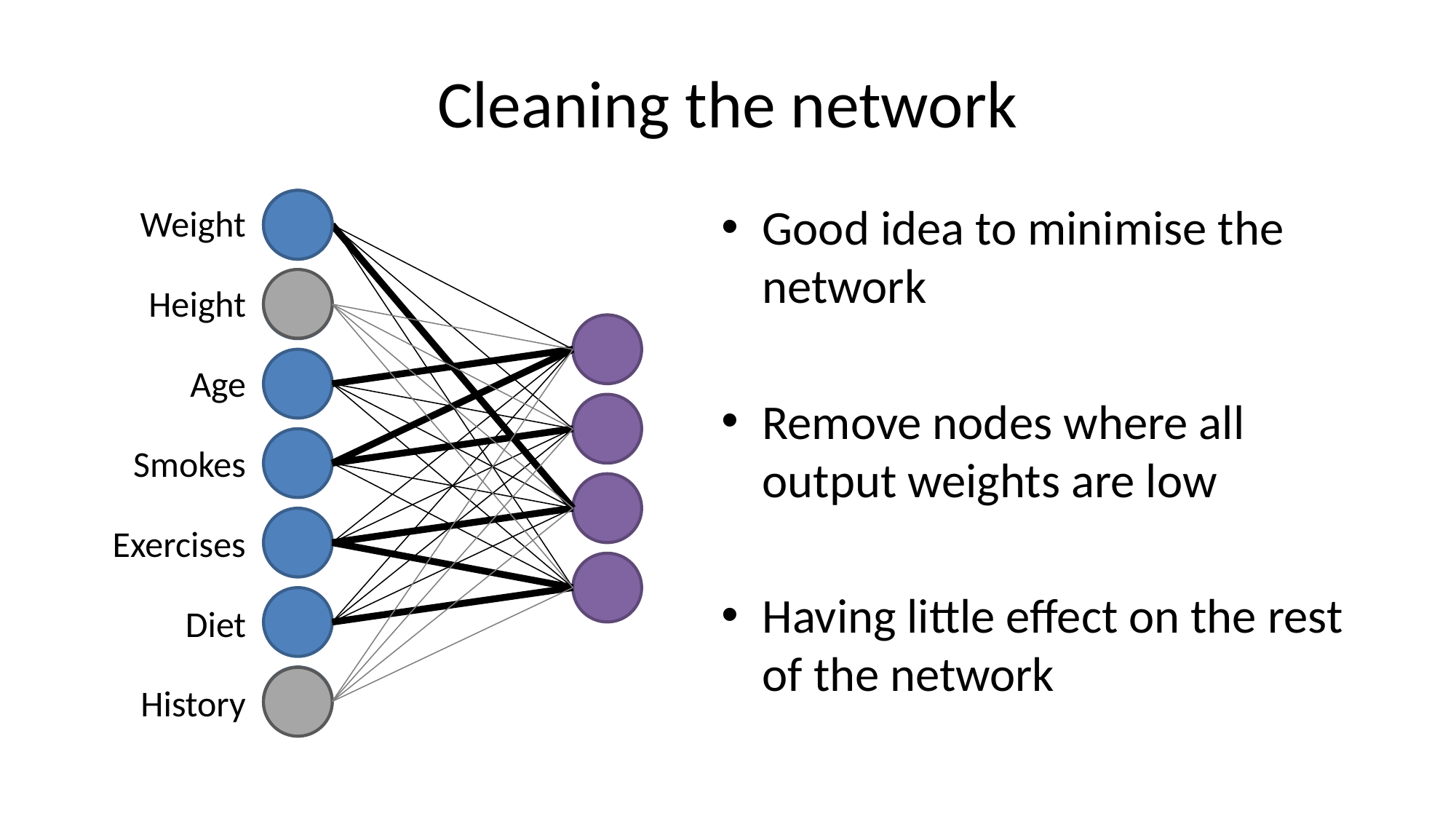

# Cleaning the network

Good idea to minimise the network

Remove nodes where all output weights are low

Having little effect on the rest of the network
Weight
Height
Age
Smokes
Exercises
Diet
History